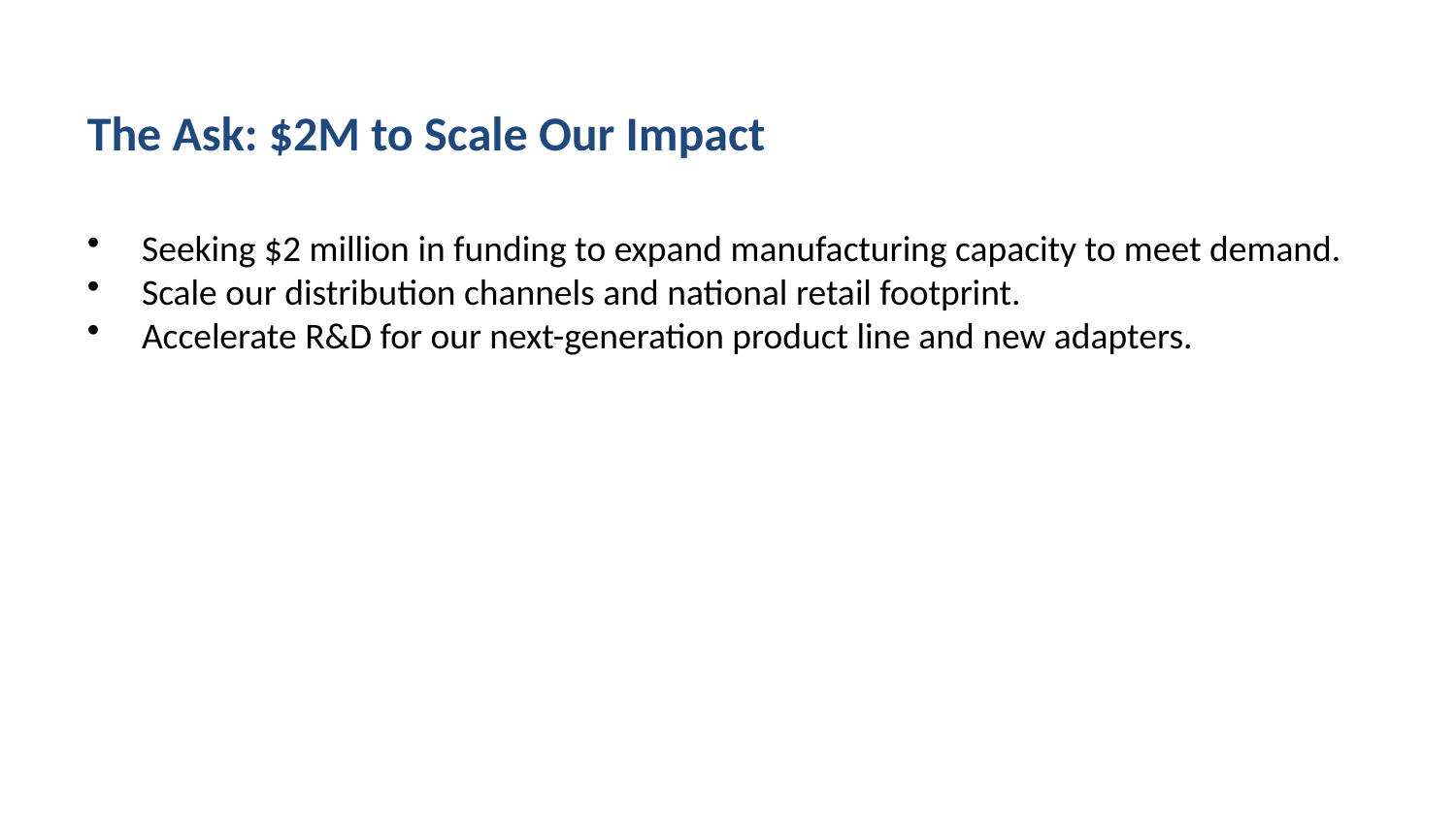

The Ask: $2M to Scale Our Impact
Seeking $2 million in funding to expand manufacturing capacity to meet demand.
Scale our distribution channels and national retail footprint.
Accelerate R&D for our next-generation product line and new adapters.